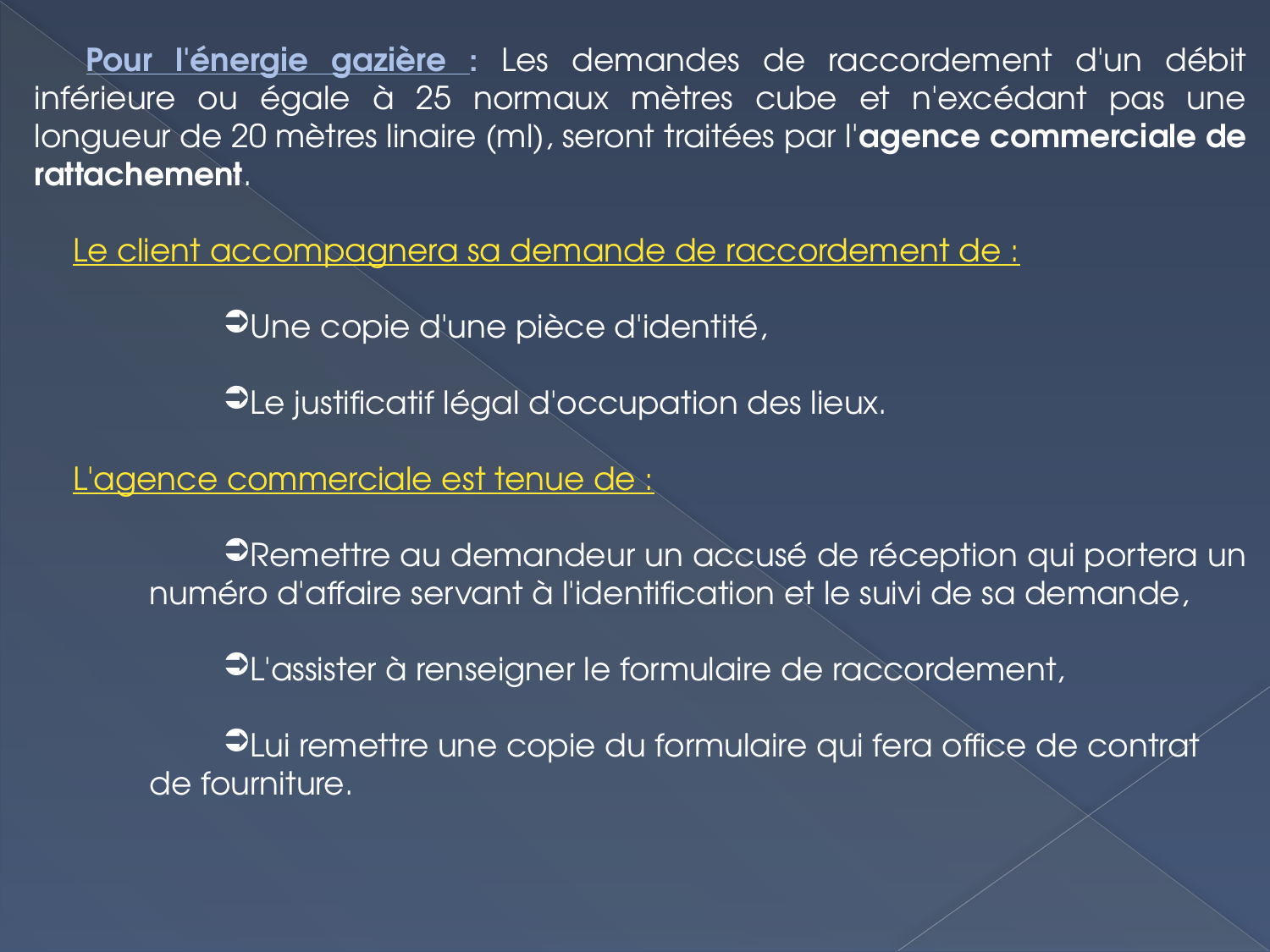

Pour l'énergie gazière : Les demandes de raccordement d'un débit inférieure ou égale à 25 normaux mètres cube et n'excédant pas une longueur de 20 mètres linaire (ml), seront traitées par l'agence commerciale de rattachement.

Le client accompagnera sa demande de raccordement de :

Une copie d'une pièce d'identité,

Le justificatif légal d'occupation des lieux.

L'agence commerciale est tenue de :

Remettre au demandeur un accusé de réception qui portera un numéro d'affaire servant à l'identification et le suivi de sa demande,

L'assister à renseigner le formulaire de raccordement,

Lui remettre une copie du formulaire qui fera office de contrat de fourniture.